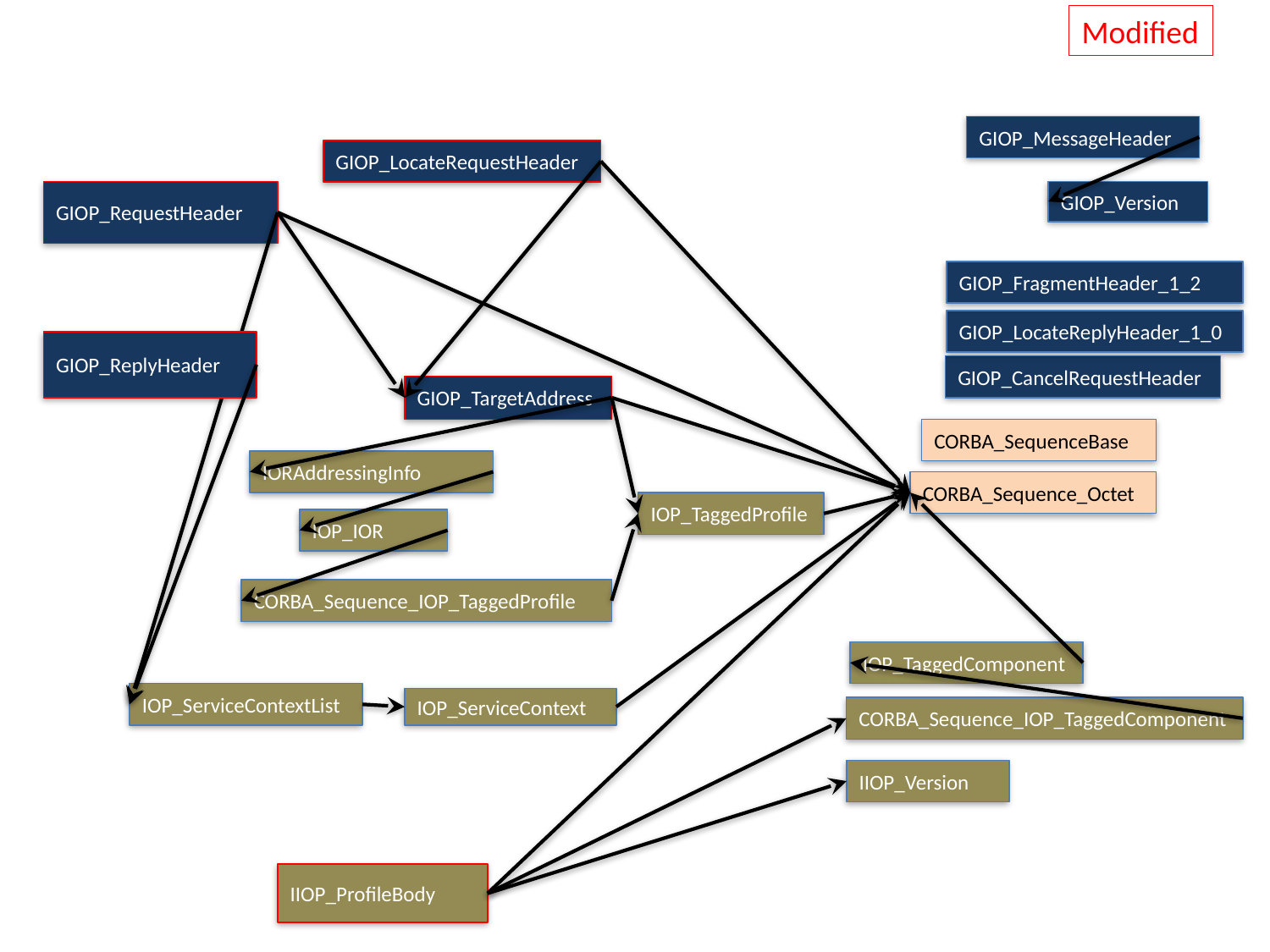

Modified
GIOP_MessageHeader
GIOP_LocateRequestHeader
GIOP_RequestHeader
GIOP_Version
GIOP_FragmentHeader_1_2
GIOP_LocateReplyHeader_1_0
GIOP_ReplyHeader
GIOP_CancelRequestHeader
GIOP_TargetAddress
CORBA_SequenceBase
IORAddressingInfo
CORBA_Sequence_Octet
IOP_TaggedProfile
IOP_IOR
CORBA_Sequence_IOP_TaggedProfile
IOP_TaggedComponent
IOP_ServiceContextList
IOP_ServiceContext
CORBA_Sequence_IOP_TaggedComponent
IIOP_Version
IIOP_ProfileBody